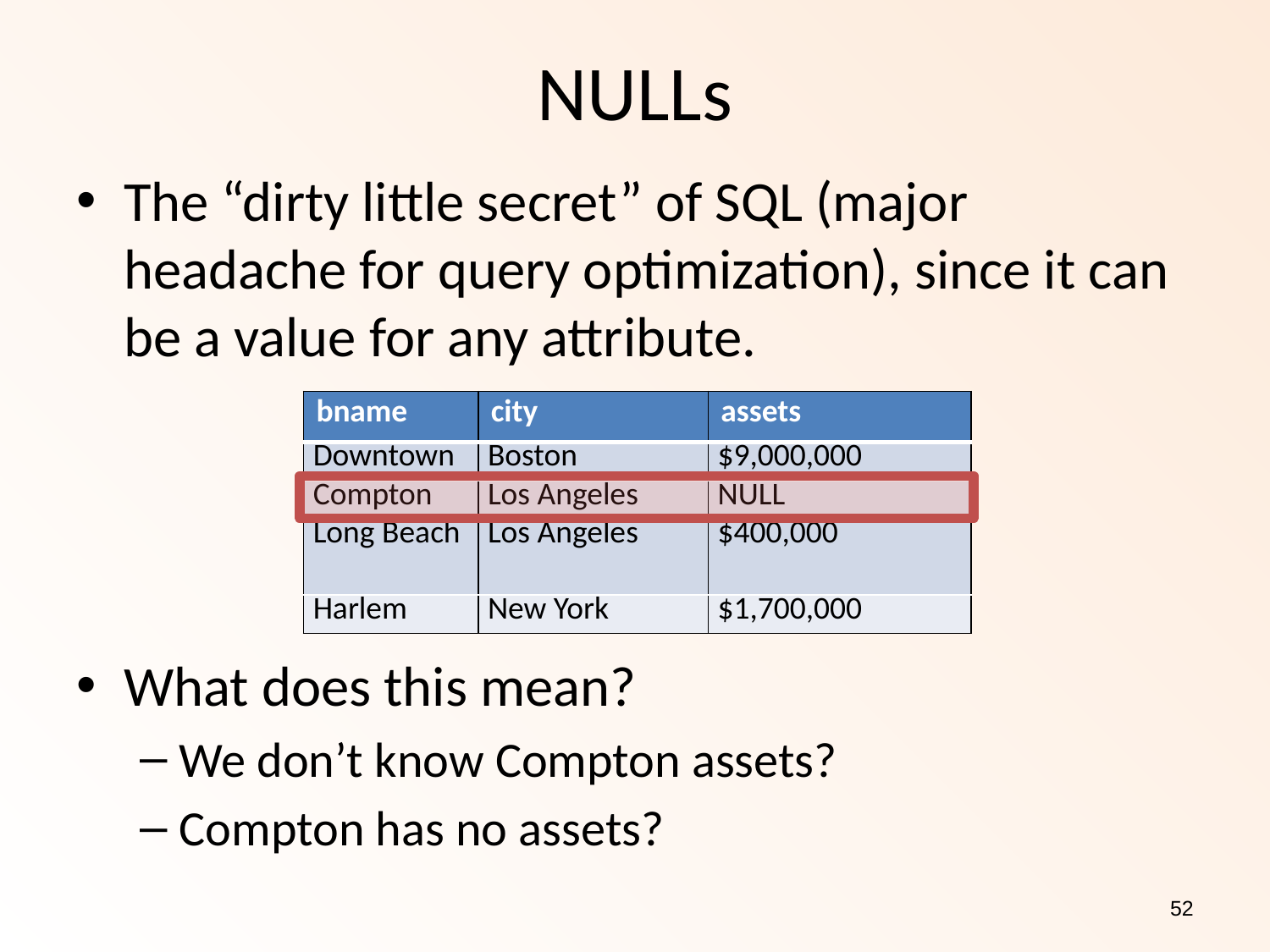

# NULLs
The “dirty little secret” of SQL (major headache for query optimization), since it can be a value for any attribute.
What does this mean?
We don’t know Compton assets?
Compton has no assets?

| bname | city | assets |
| --- | --- | --- |
| Downtown | Boston | $9,000,000 |
| Compton | Los Angeles | NULL |
| Long Beach | Los Angeles | $400,000 |
| Harlem | New York | $1,700,000 |

52